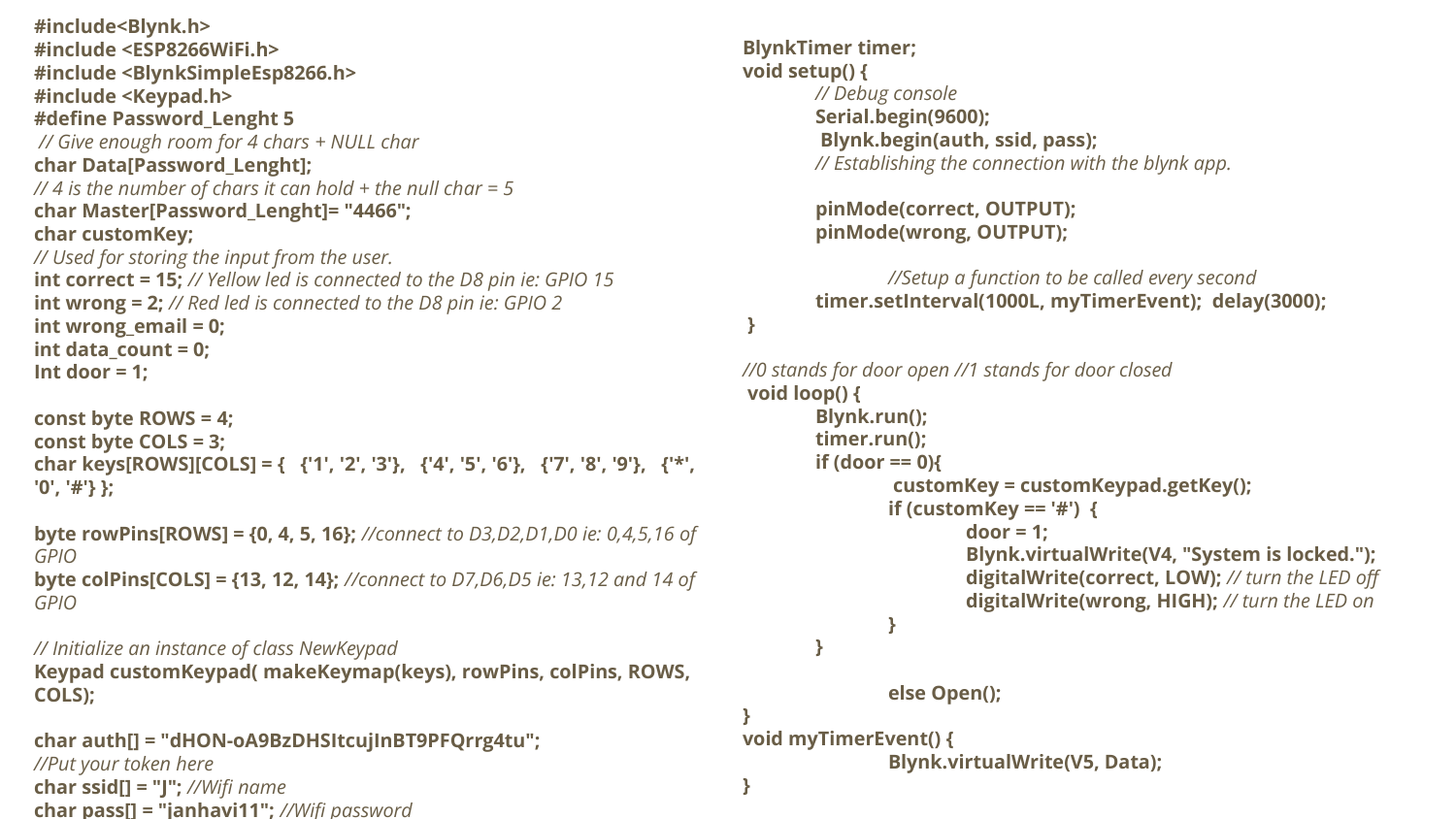

#include<Blynk.h>
#include <ESP8266WiFi.h>
#include <BlynkSimpleEsp8266.h>
#include <Keypad.h>
#define Password_Lenght 5
 // Give enough room for 4 chars + NULL char
char Data[Password_Lenght];
// 4 is the number of chars it can hold + the null char = 5
char Master[Password_Lenght]= "4466";
char customKey;
// Used for storing the input from the user.
int correct = 15; // Yellow led is connected to the D8 pin ie: GPIO 15
int wrong = 2; // Red led is connected to the D8 pin ie: GPIO 2
int wrong_email = 0;
int data_count = 0;
Int door = 1;

const byte ROWS = 4;
const byte COLS = 3;
char keys[ROWS][COLS] = {   {'1', '2', '3'},   {'4', '5', '6'},   {'7', '8', '9'},   {'*', '0', '#'} };

byte rowPins[ROWS] = {0, 4, 5, 16}; //connect to D3,D2,D1,D0 ie: 0,4,5,16 of GPIO
byte colPins[COLS] = {13, 12, 14}; //connect to D7,D6,D5 ie: 13,12 and 14 of GPIO

// Initialize an instance of class NewKeypad
Keypad customKeypad( makeKeymap(keys), rowPins, colPins, ROWS, COLS);

char auth[] = "dHON-oA9BzDHSItcujInBT9PFQrrg4tu";
//Put your token here
char ssid[] = "J"; //Wifi name
char pass[] = "janhavi11"; //Wifi password

BlynkTimer timer;
void setup() {
// Debug console
Serial.begin(9600);
 Blynk.begin(auth, ssid, pass);
// Establishing the connection with the blynk app.

pinMode(correct, OUTPUT);
pinMode(wrong, OUTPUT);

 	//Setup a function to be called every second
timer.setInterval(1000L, myTimerEvent);  delay(3000);
 }

//0 stands for door open //1 stands for door closed
 void loop() {
Blynk.run();
timer.run();
if (door == 0){
 customKey = customKeypad.getKey();
if (customKey == '#')  {
 door = 1;
 Blynk.virtualWrite(V4, "System is locked.");
 digitalWrite(correct, LOW); // turn the LED off
 digitalWrite(wrong, HIGH); // turn the LED on
}
}

 	else Open();
}
void myTimerEvent() {
 	Blynk.virtualWrite(V5, Data);
}